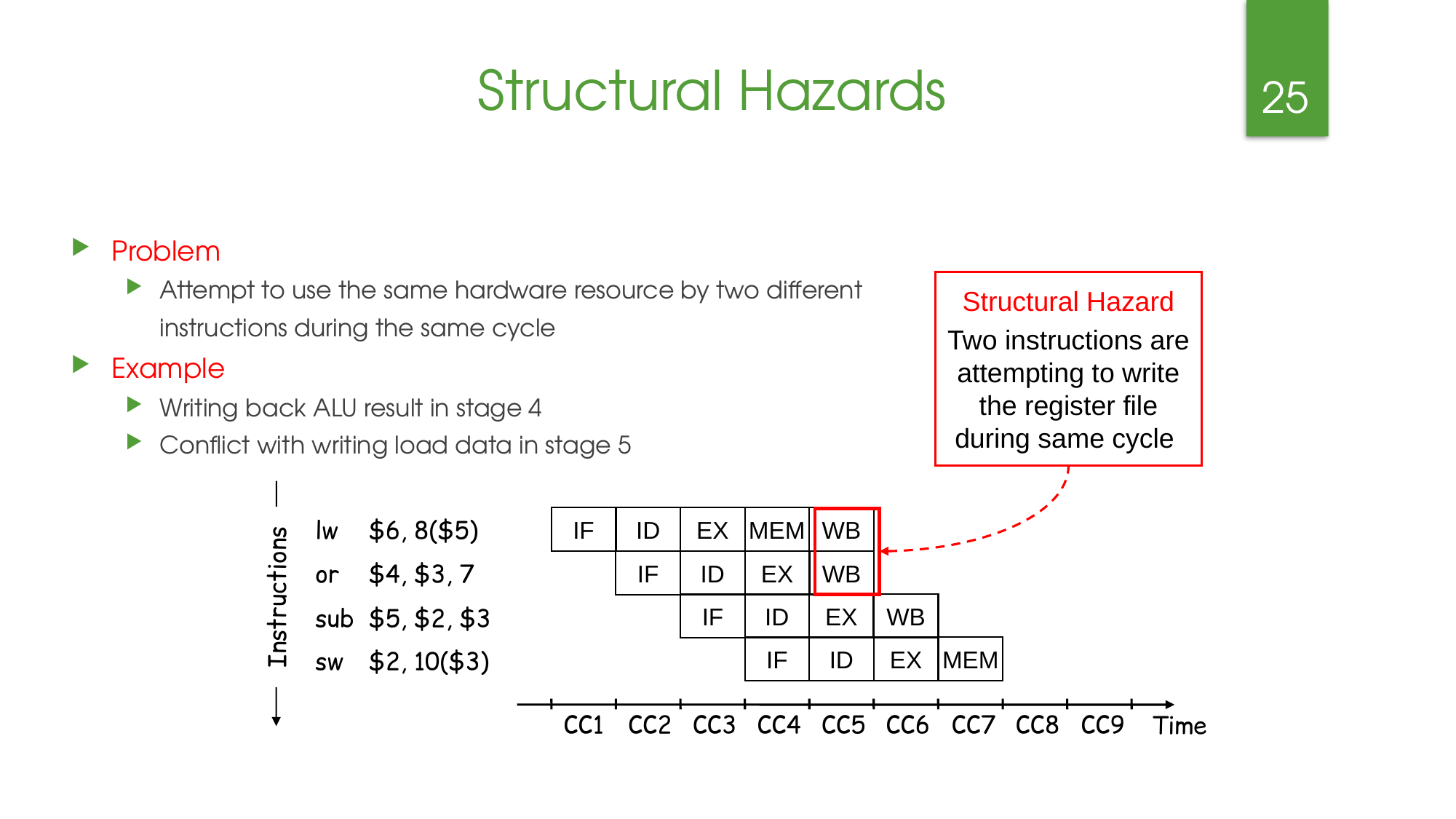

25
Structural Hazards
Problem
Attempt to use the same hardware resource by two different
	instructions during the same cycle
Example
Writing back ALU result in stage 4
Conflict with writing load data in stage 5
Structural Hazard
Two instructions are attempting to write the register file during same cycle

lw	$6, 8($5)
IF
ID
EX
MEM
WB
or	$4, $3, 7
IF
ID
EX
WB
Instructions
IF
ID
EX
WB
sub	$5, $2, $3
IF
ID
EX
MEM
sw 	$2, 10($3)

Time
CC1
CC2
CC3
CC4
CC5
CC6
CC7
CC8
CC9